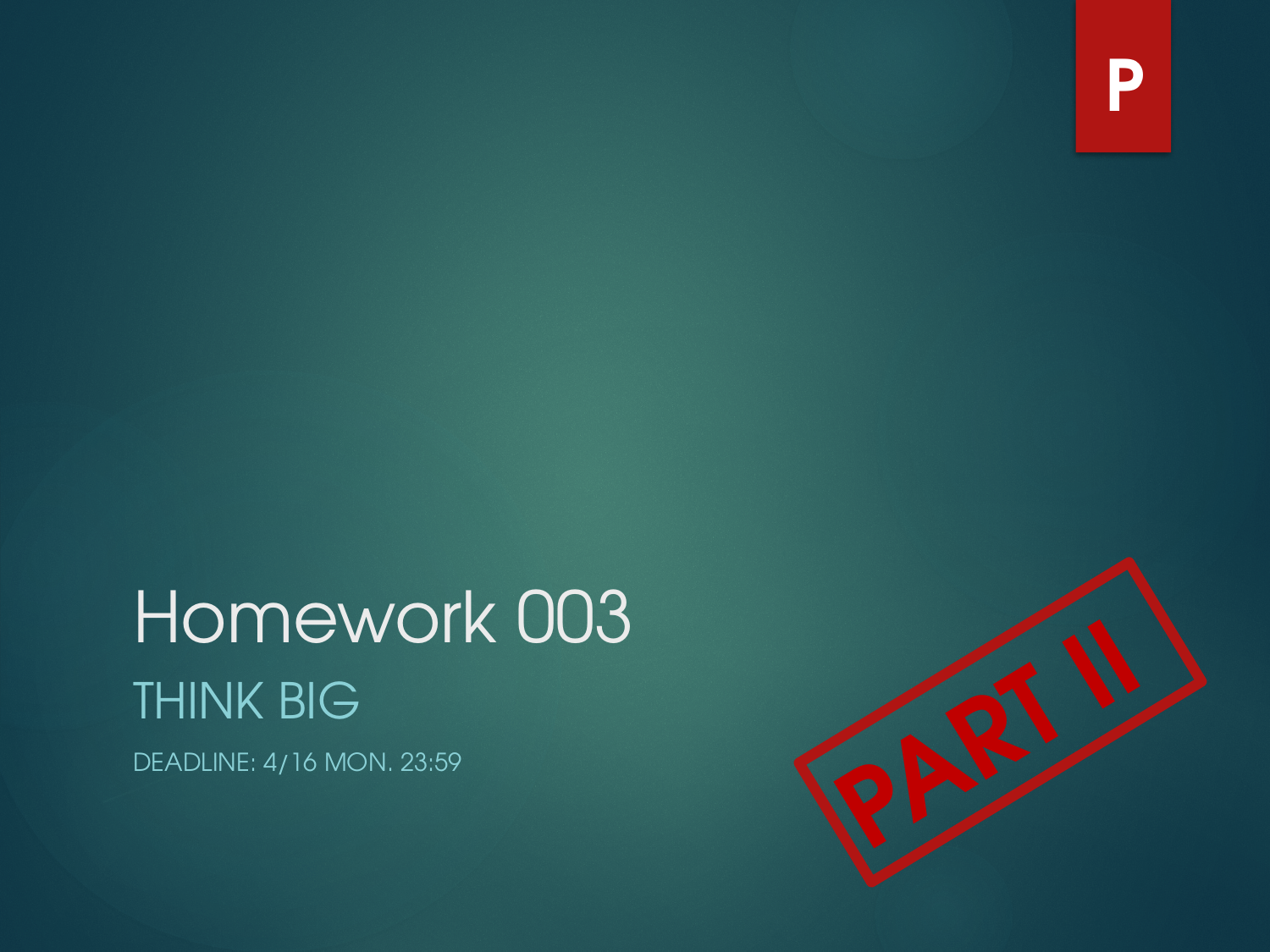

P
# Homework 003
PART II
Think BIG
Deadline: 4/16 MON. 23:59